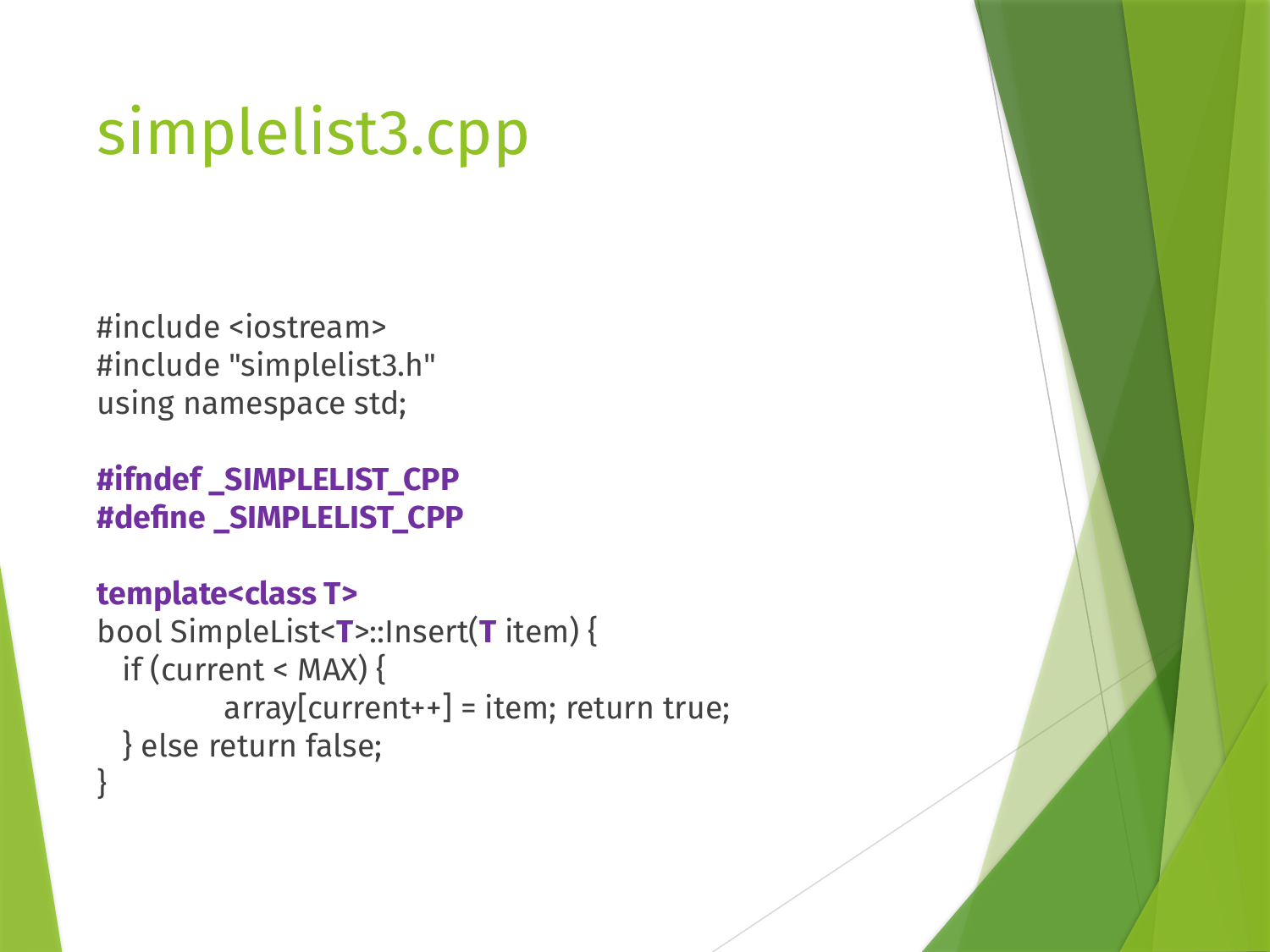

# simplelist3.cpp
#include <iostream>
#include "simplelist3.h"
using namespace std;

#ifndef _SIMPLELIST_CPP
#define _SIMPLELIST_CPP

template<class T>
bool SimpleList<T>::Insert(T item) {
   if (current < MAX) {
	array[current++] = item; return true;
   } else return false;
}